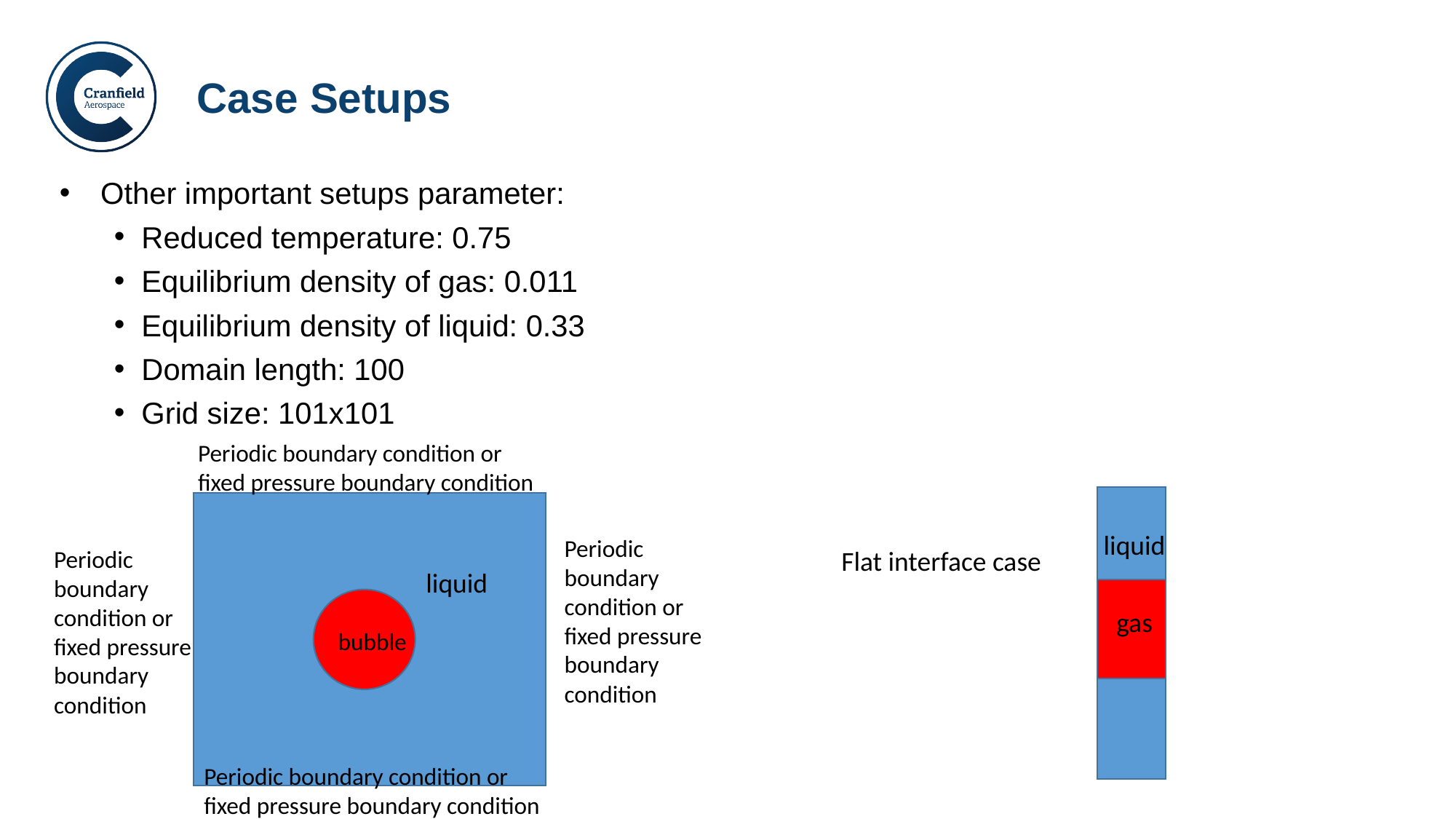

# Case Setups
Other important setups parameter:
Reduced temperature: 0.75
Equilibrium density of gas: 0.011
Equilibrium density of liquid: 0.33
Domain length: 100
Grid size: 101x101
Periodic boundary condition or
fixed pressure boundary condition

liquid

bubble
liquid
Periodic boundary condition or
fixed pressure boundary condition
Periodic boundary condition or
fixed pressure boundary condition
Flat interface case

gas
Periodic boundary condition or
fixed pressure boundary condition